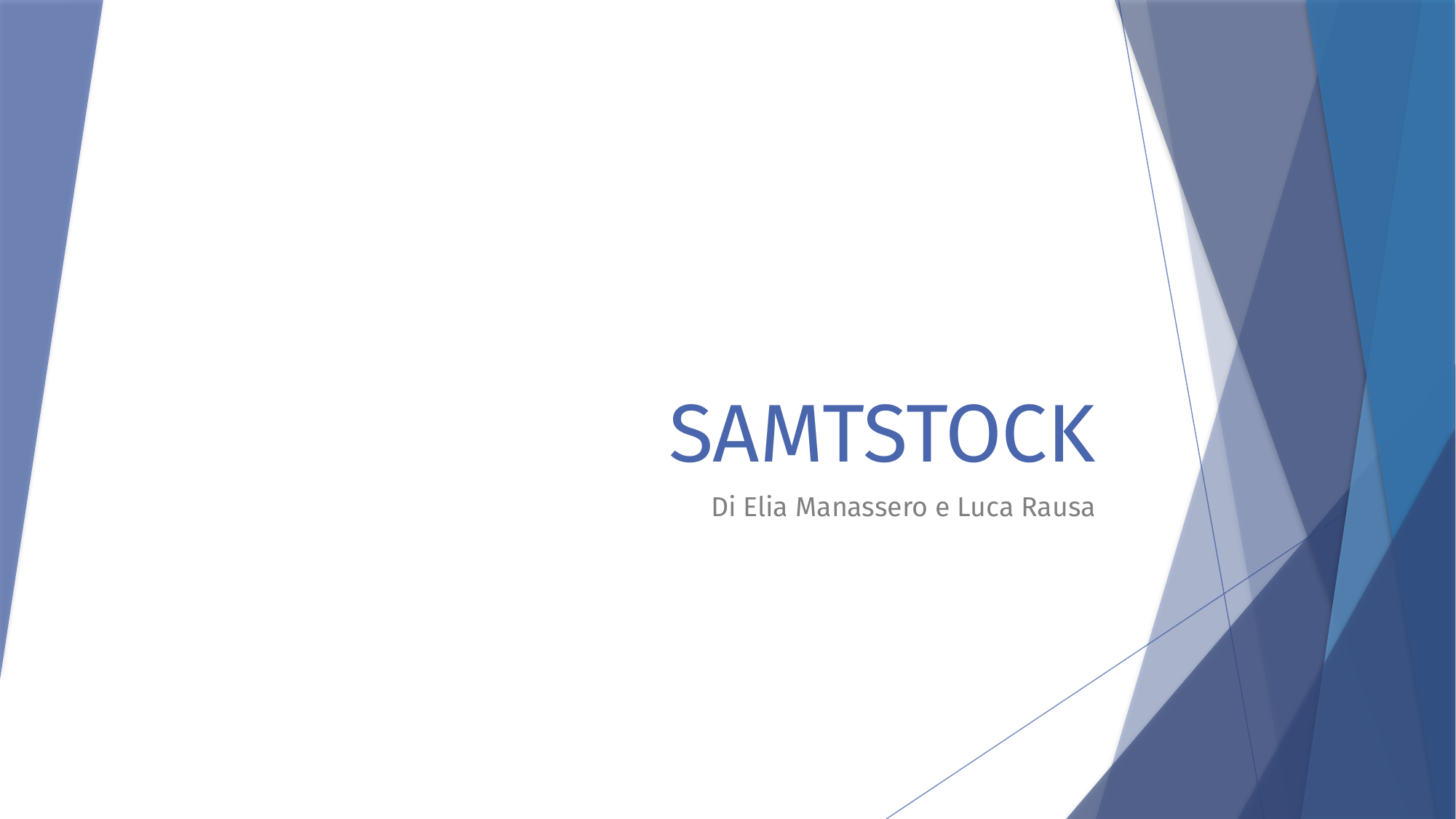

# SAMTSTOCK
Di Elia Manassero e Luca Rausa